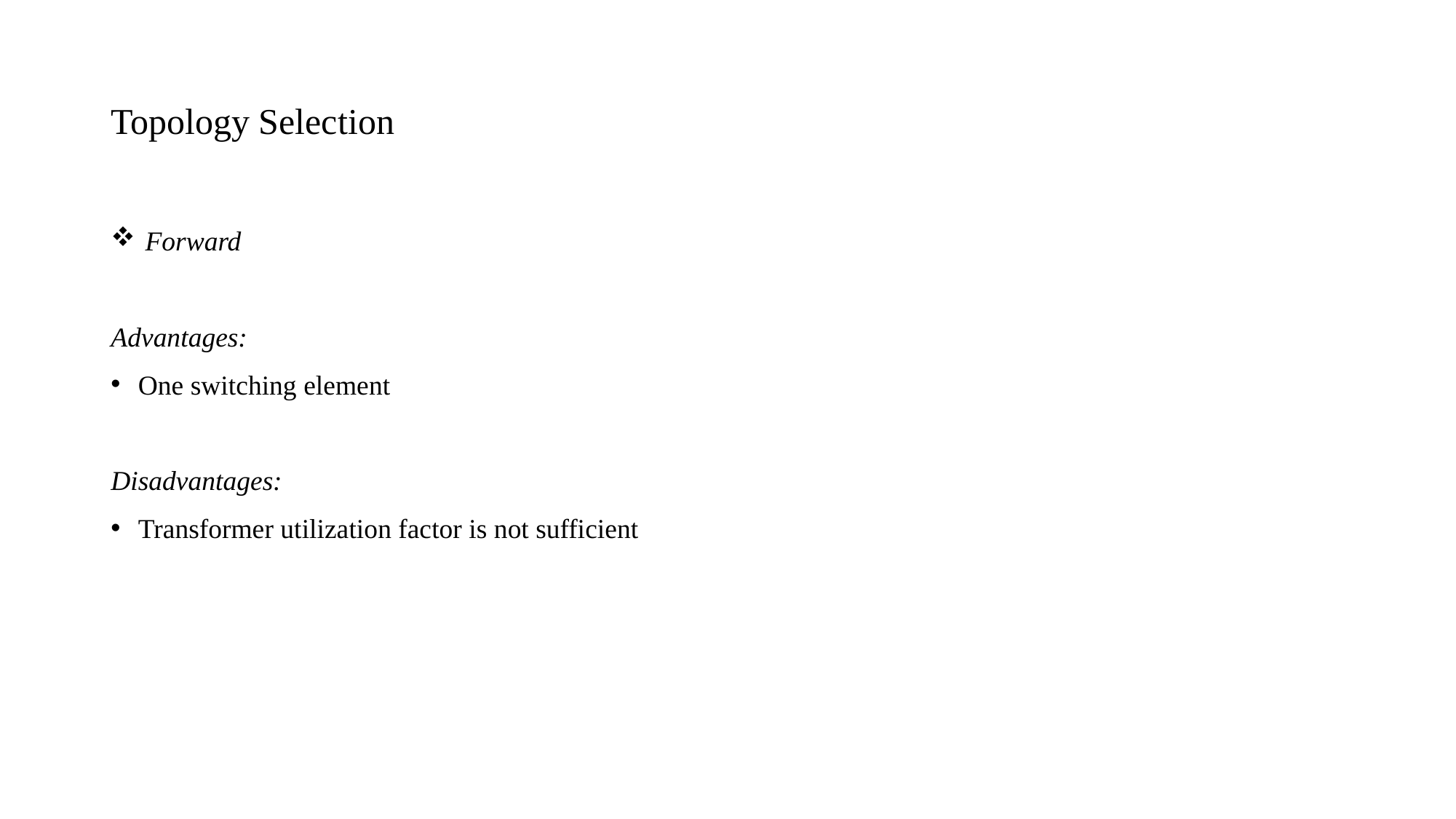

# Topology Selection
 Forward

Advantages:
One switching element

Disadvantages:
Transformer utilization factor is not sufficient